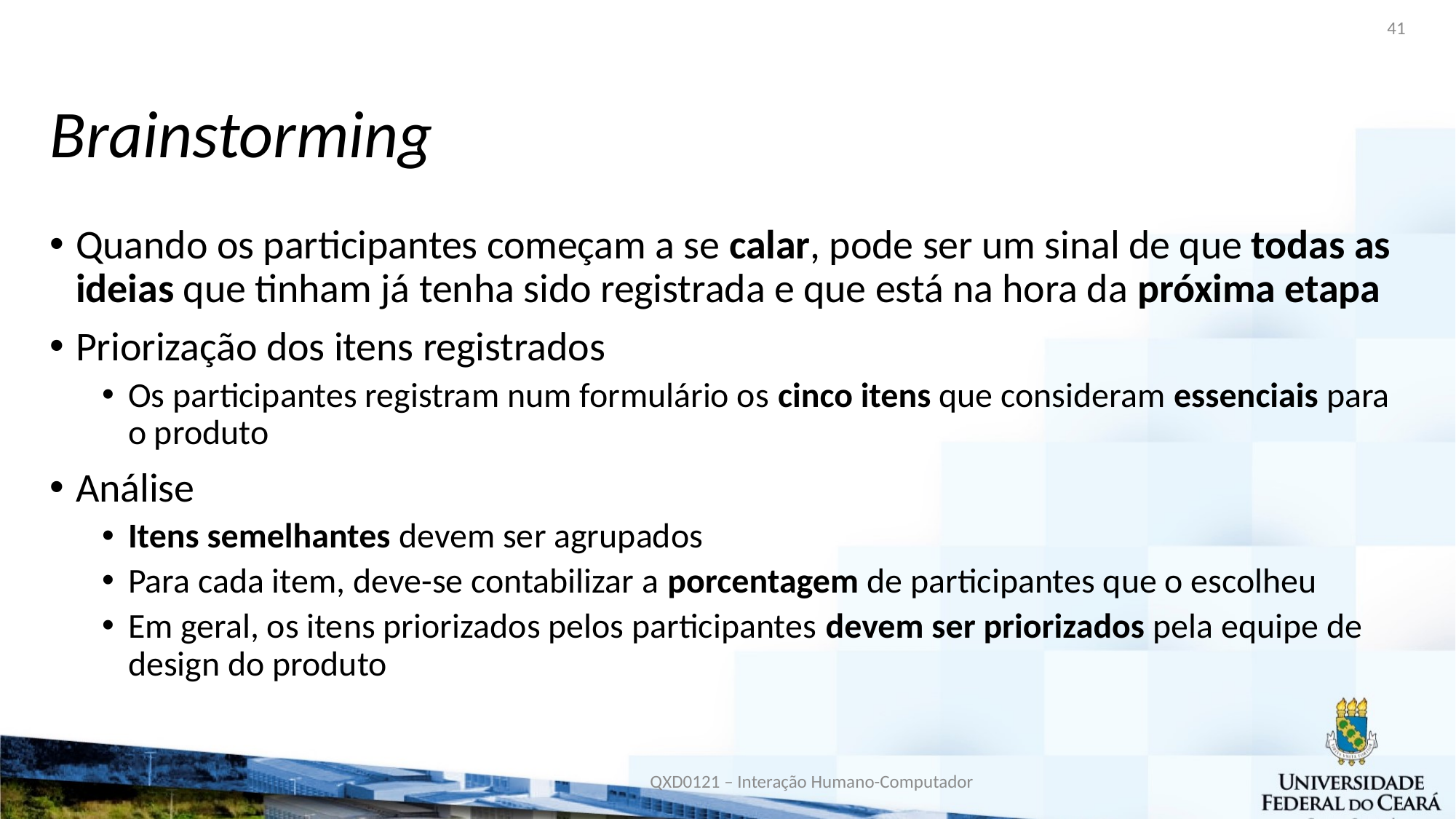

41
# Brainstorming
Quando os participantes começam a se calar, pode ser um sinal de que todas as ideias que tinham já tenha sido registrada e que está na hora da próxima etapa
Priorização dos itens registrados
Os participantes registram num formulário os cinco itens que consideram essenciais para o produto
Análise
Itens semelhantes devem ser agrupados
Para cada item, deve-se contabilizar a porcentagem de participantes que o escolheu
Em geral, os itens priorizados pelos participantes devem ser priorizados pela equipe de design do produto

QXD0121 – Interação Humano-Computador